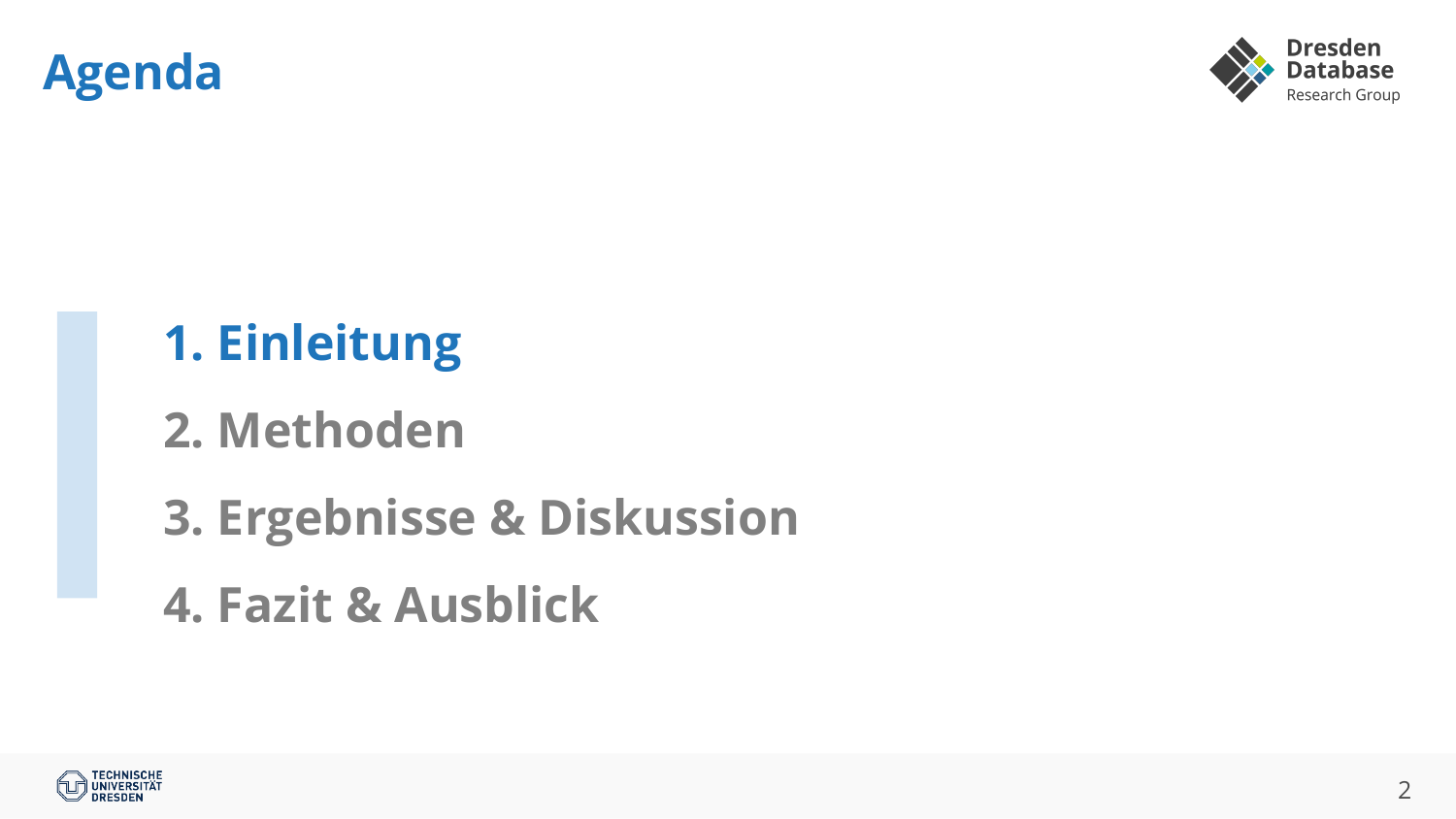

Agenda
1. Einleitung
2. Methoden
3. Ergebnisse & Diskussion
4. Fazit & Ausblick